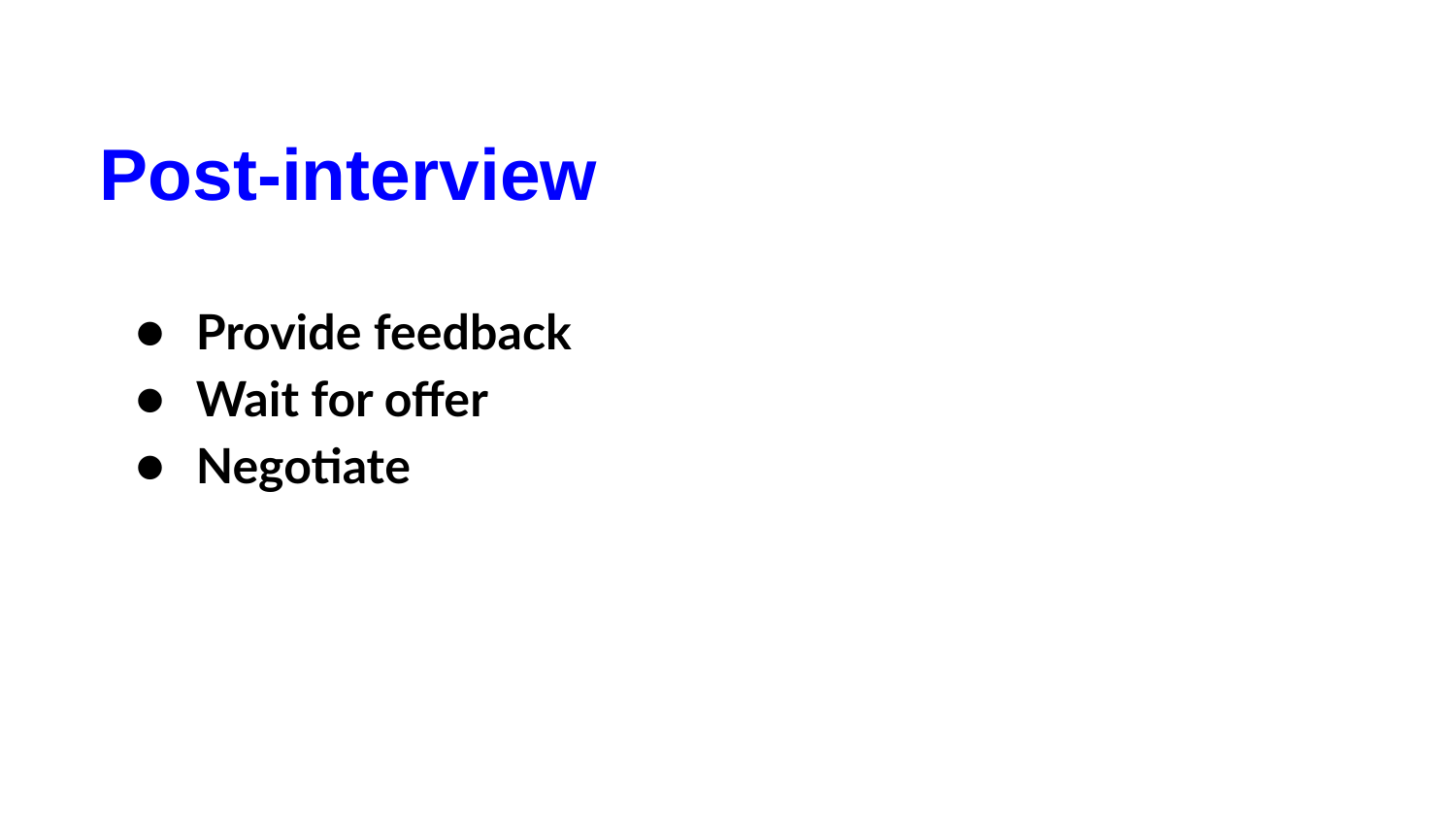

Post-interview
Provide feedback
Wait for offer
Negotiate